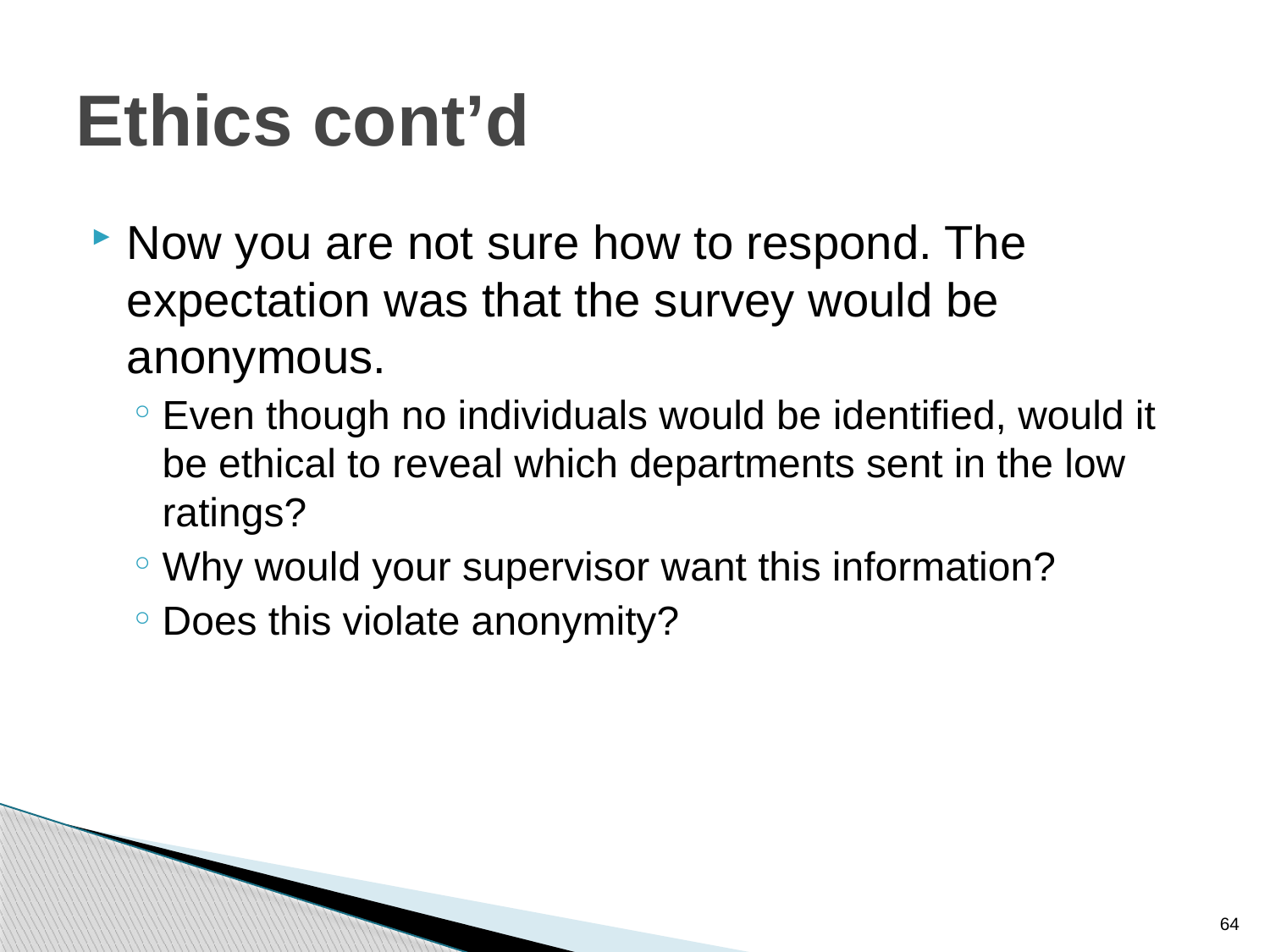

# Ethics cont’d
Now you are not sure how to respond. The expectation was that the survey would be anonymous.
Even though no individuals would be identified, would it be ethical to reveal which departments sent in the low ratings?
Why would your supervisor want this information?
Does this violate anonymity?

64